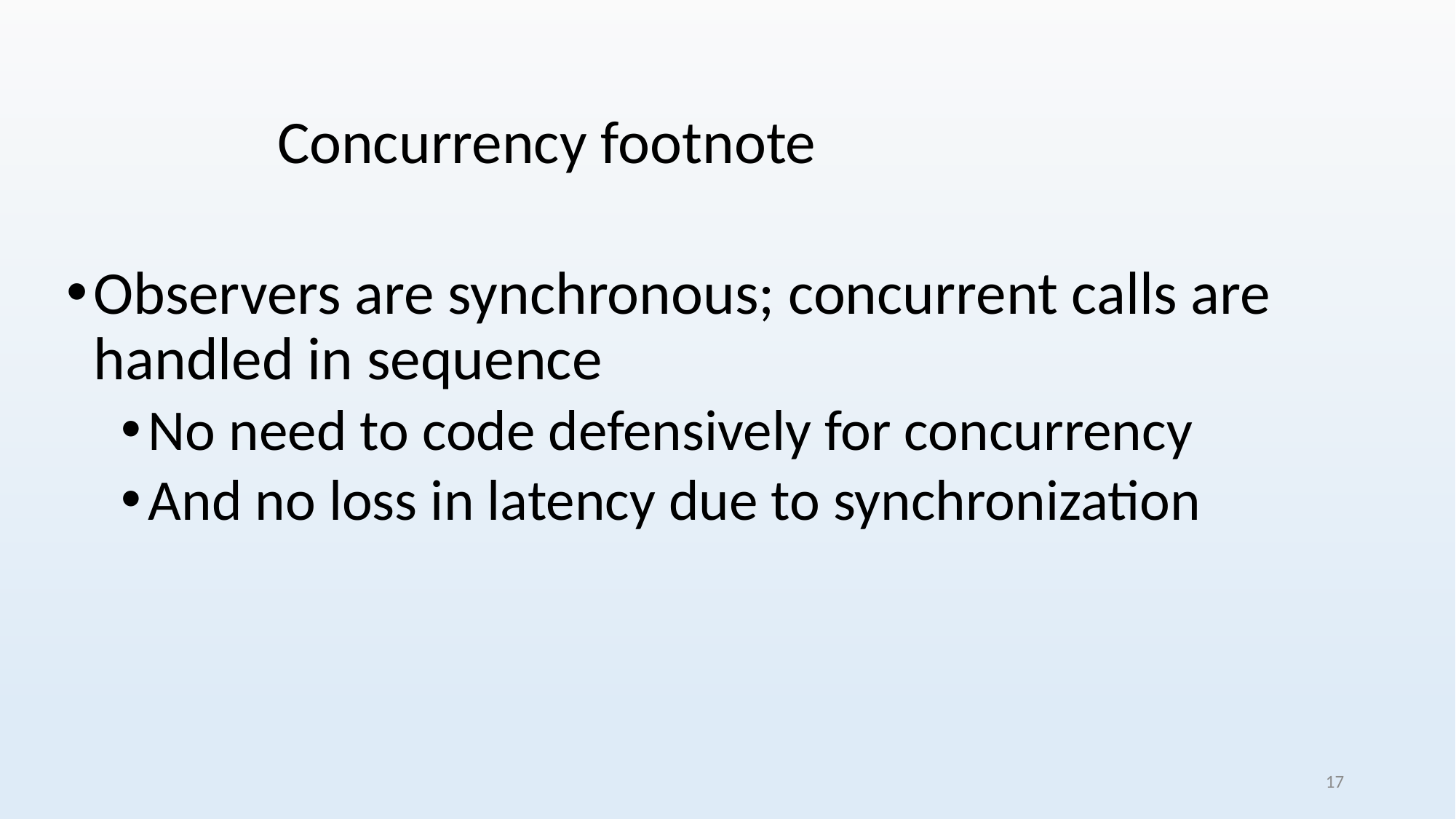

# Concurrency footnote
Observers are synchronous; concurrent calls are handled in sequence
No need to code defensively for concurrency
And no loss in latency due to synchronization
17